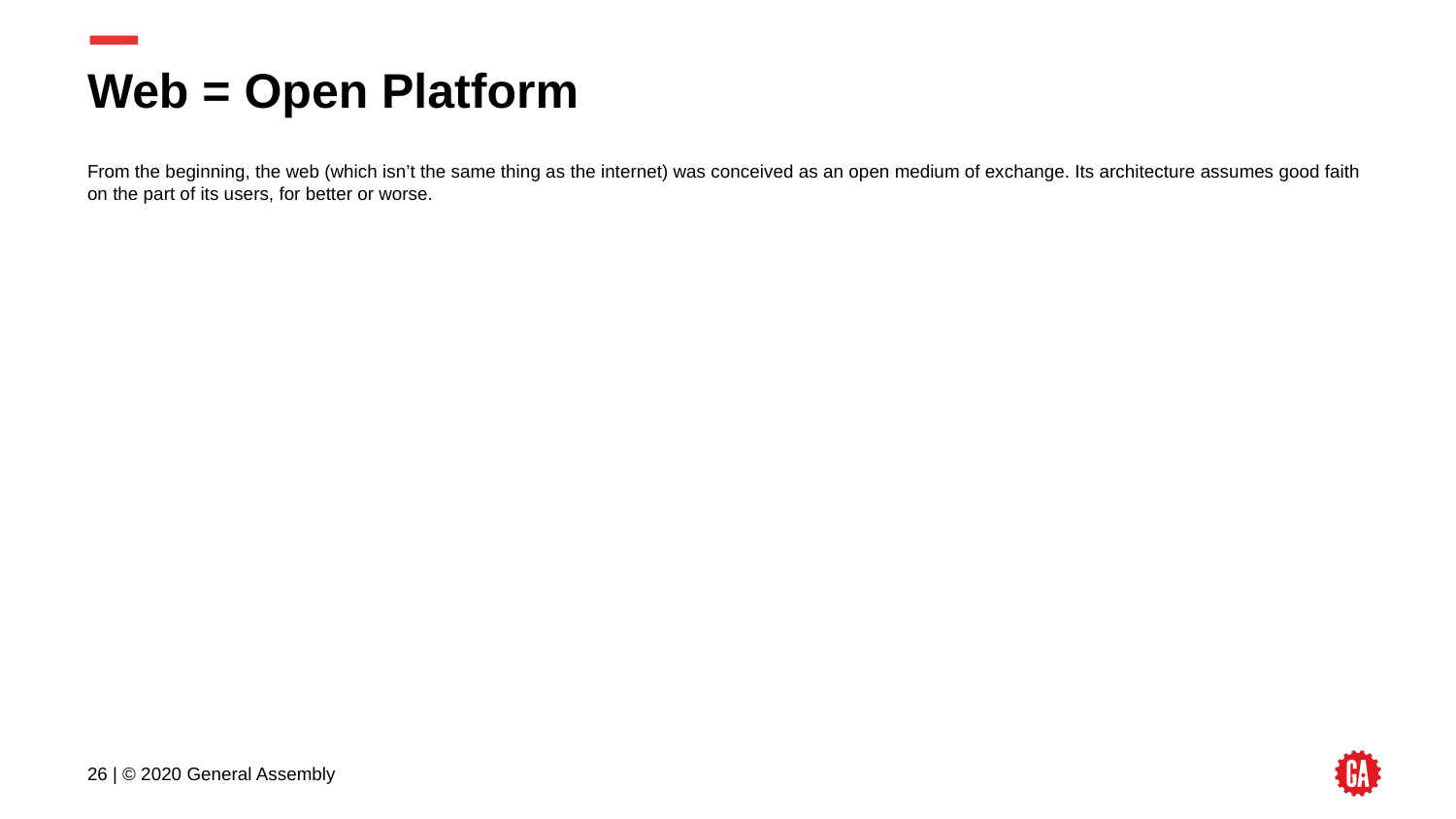

# Web = Open Platform
From the beginning, the web (which isn’t the same thing as the internet) was conceived as an open medium of exchange. Its architecture assumes good faith on the part of its users, for better or worse.
26 | © 2020 General Assembly